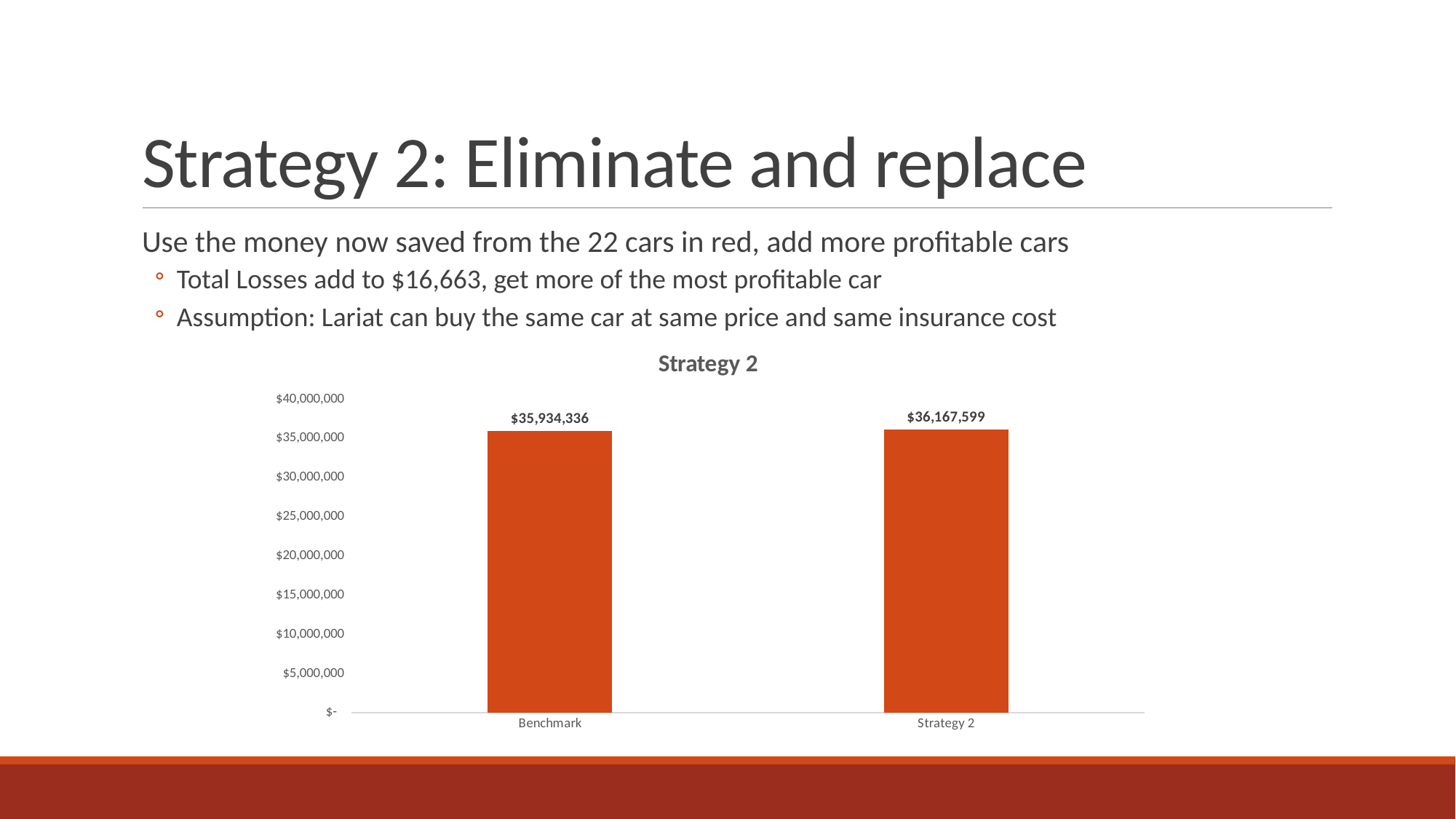

# Strategy 2: Eliminate and replace
Use the money now saved from the 22 cars in red, add more profitable cars
Total Losses add to $16,663, get more of the most profitable car
Assumption: Lariat can buy the same car at same price and same insurance cost

### Chart:

| Category |  |
|---|---|
| Benchmark | 35934336.17273 |
| Strategy 2 | 36167599.243990004 |